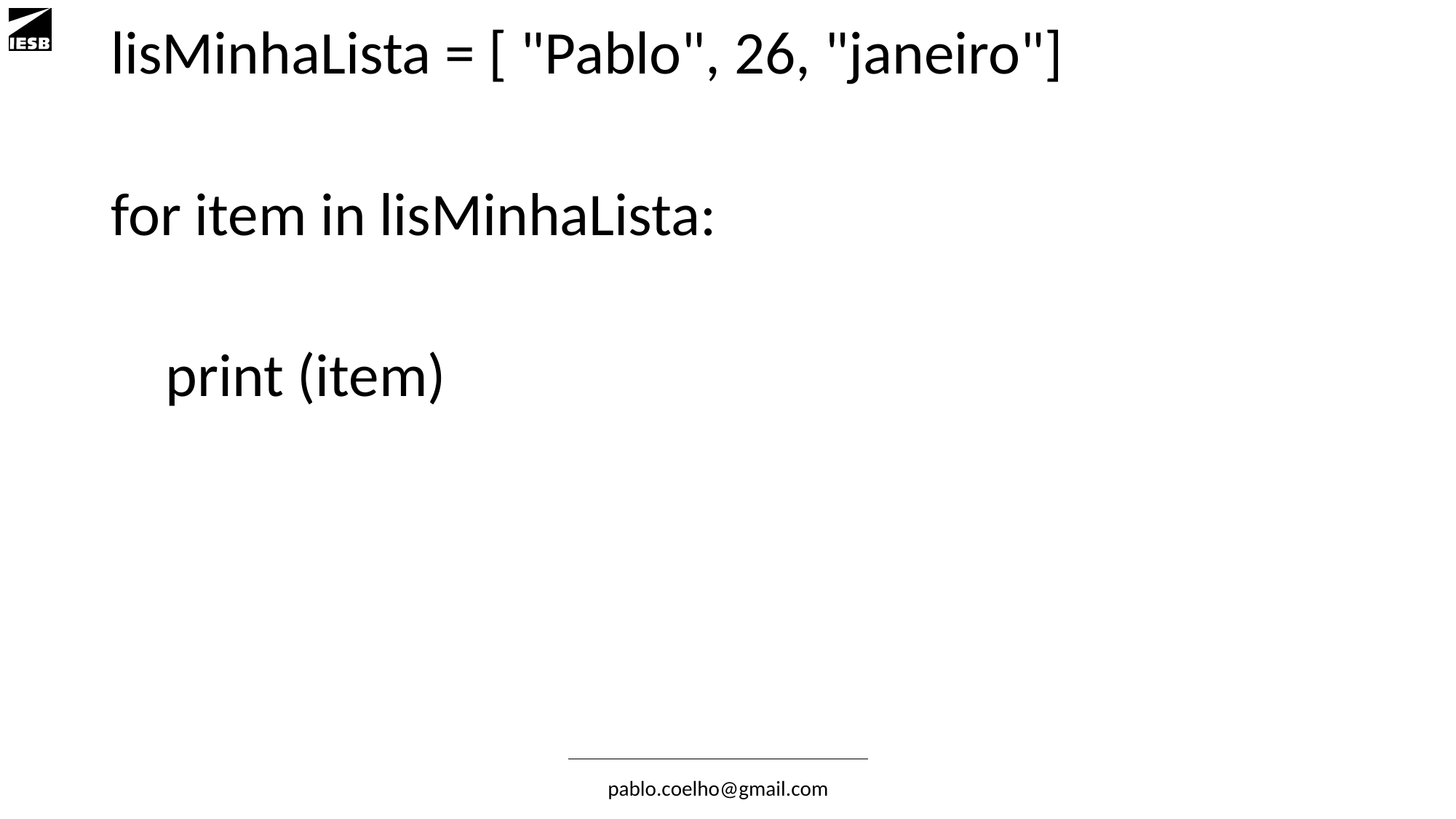

lisMinhaLista = [ "Pablo", 26, "janeiro"]

for item in lisMinhaLista:

    print (item)